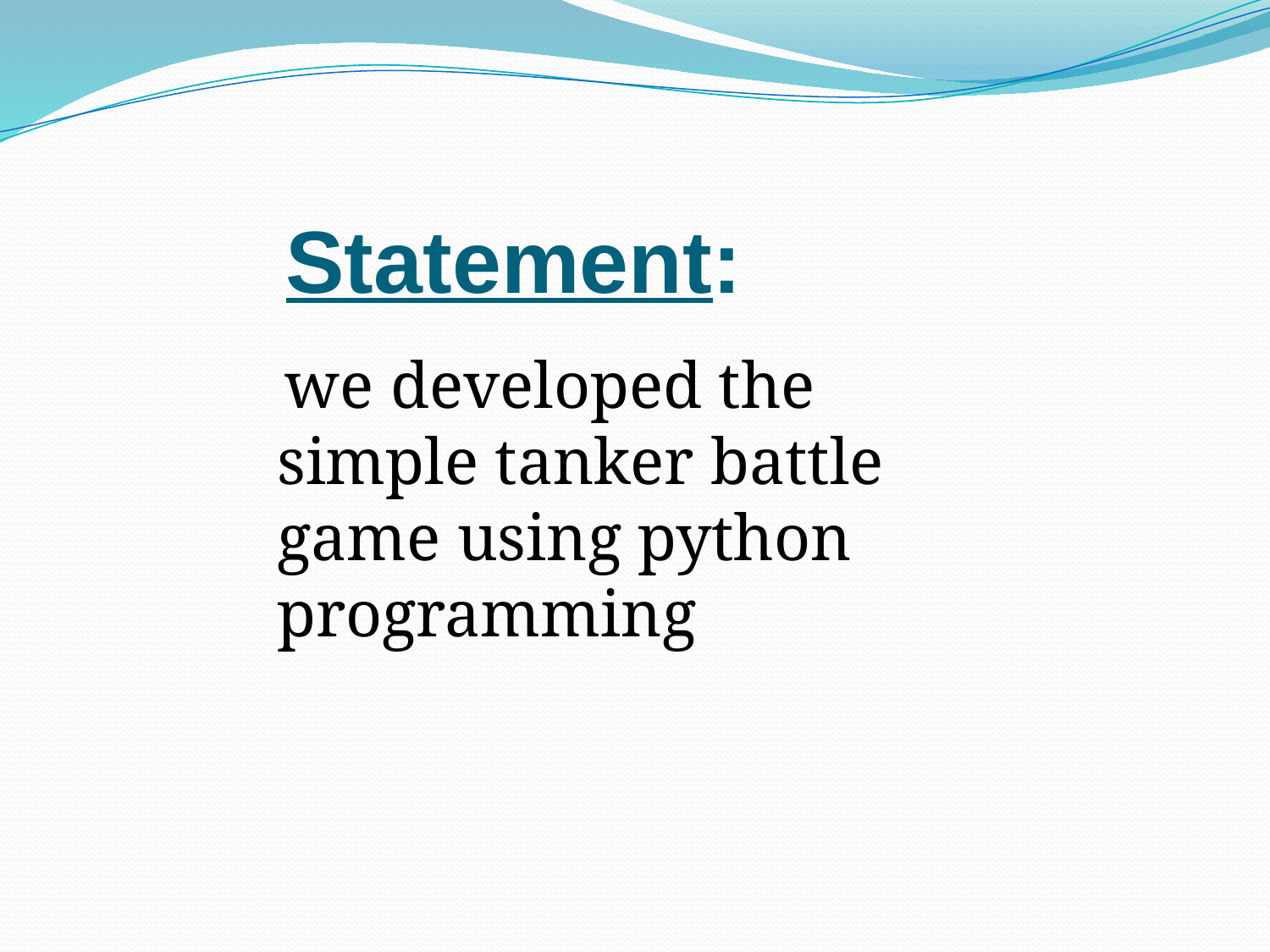

# Statement:
 we developed the simple tanker battle game using python programming
: